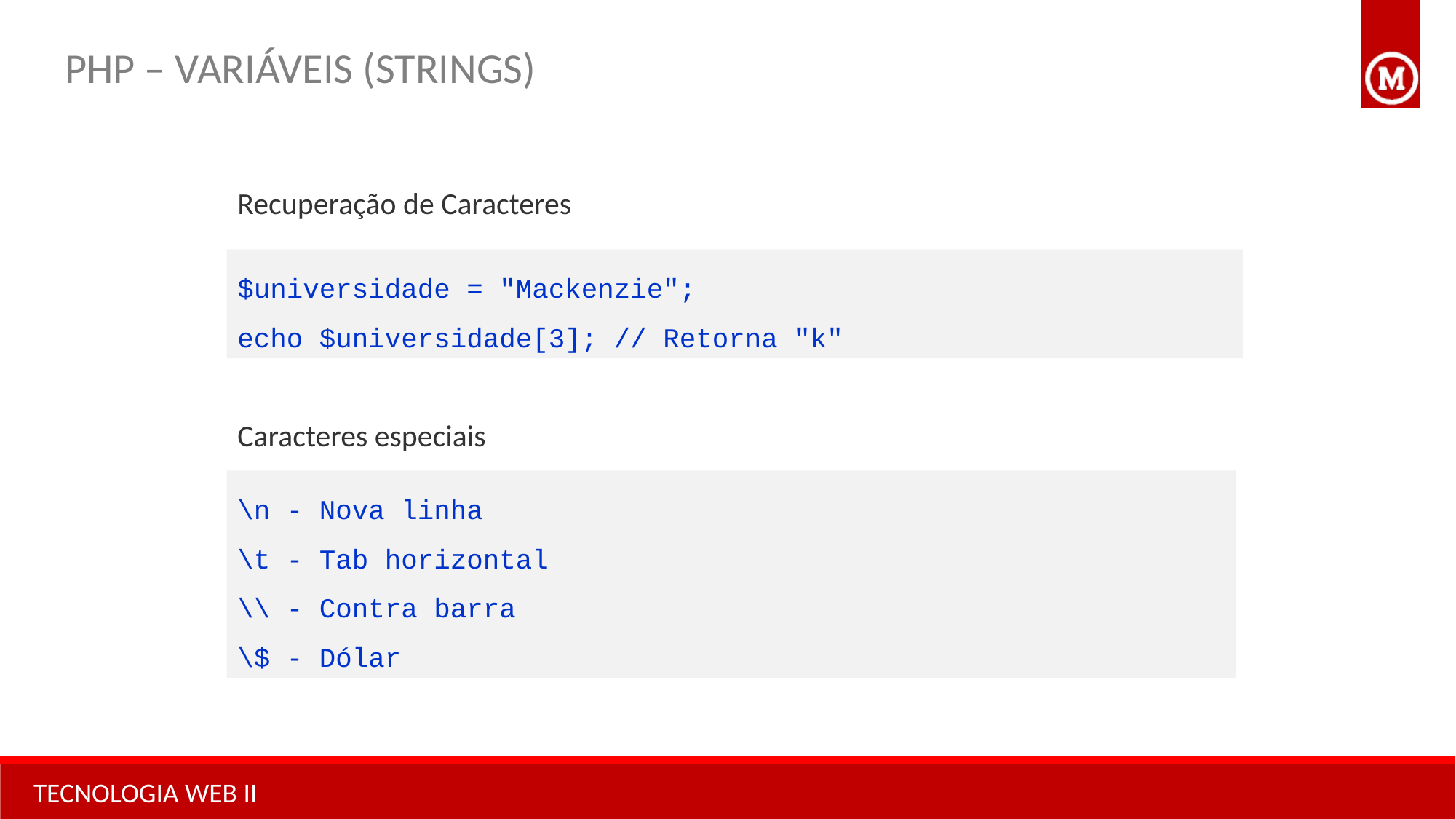

PHP – VARIÁVEIS (STRINGS)
Recuperação de Caracteres
$universidade = "Mackenzie";
echo $universidade[3]; // Retorna "k"
Caracteres especiais
\n - Nova linha
\t - Tab horizontal
\\ - Contra barra
\$ - Dólar